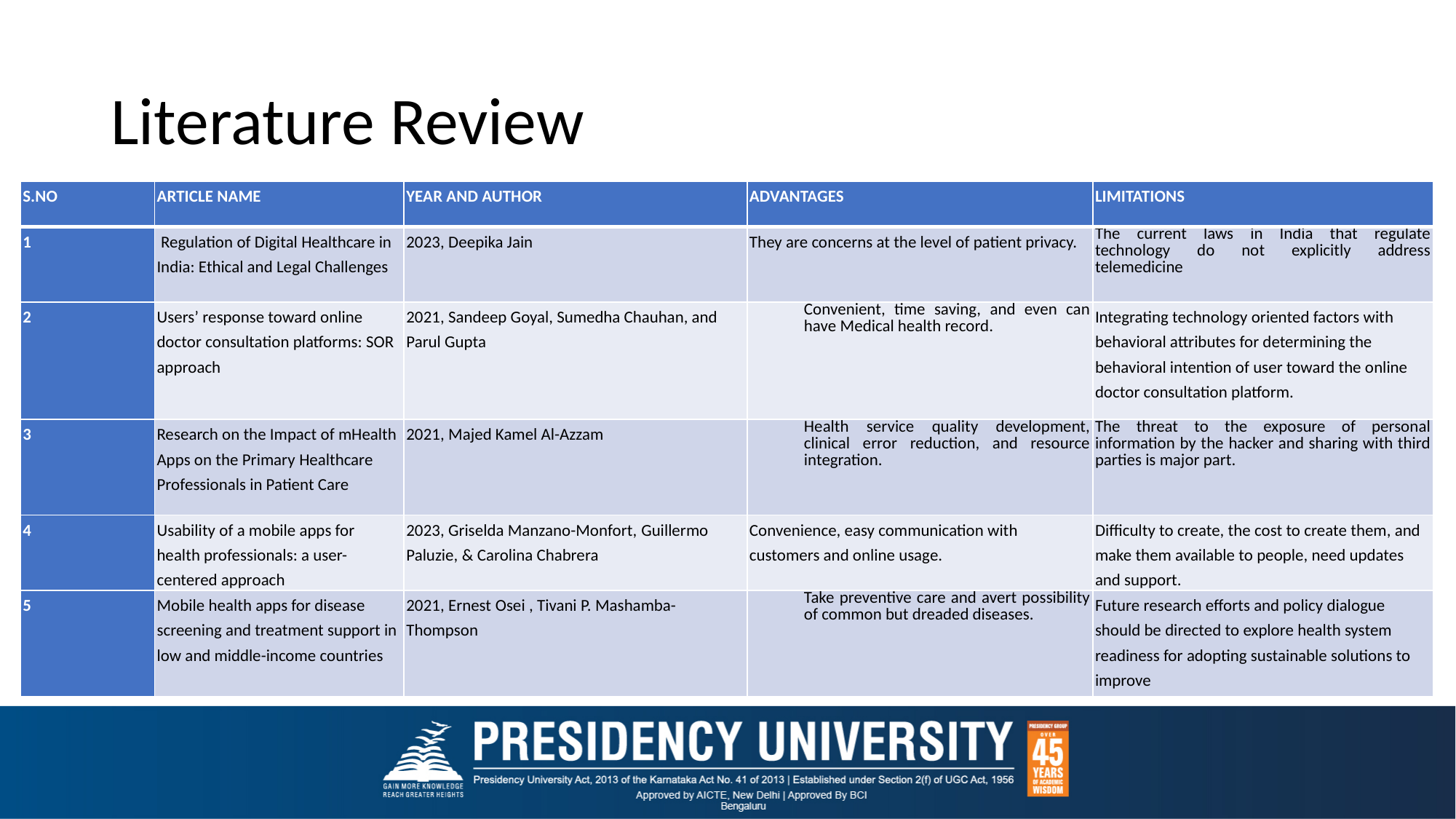

# Literature Review
| S.NO | ARTICLE NAME | YEAR AND AUTHOR | ADVANTAGES | LIMITATIONS |
| --- | --- | --- | --- | --- |
| 1 | Regulation of Digital Healthcare in India: Ethical and Legal Challenges | 2023, Deepika Jain | They are concerns at the level of patient privacy. | The current laws in India that regulate technology do not explicitly address telemedicine |
| 2 | Users’ response toward online doctor consultation platforms: SOR approach | 2021, Sandeep Goyal, Sumedha Chauhan, and Parul Gupta | Convenient, time saving, and even can have Medical health record. | Integrating technology oriented factors with behavioral attributes for determining the behavioral intention of user toward the online doctor consultation platform. |
| 3 | Research on the Impact of mHealth Apps on the Primary Healthcare Professionals in Patient Care | 2021, Majed Kamel Al-Azzam | Health service quality development, clinical error reduction, and resource integration. | The threat to the exposure of personal information by the hacker and sharing with third parties is major part. |
| 4 | Usability of a mobile apps for health professionals: a user-centered approach | 2023, Griselda Manzano-Monfort, Guillermo Paluzie, & Carolina Chabrera | Convenience, easy communication with customers and online usage. | Difficulty to create, the cost to create them, and make them available to people, need updates and support. |
| 5 | Mobile health apps for disease screening and treatment support in low and middle-income countries | 2021, Ernest Osei , Tivani P. Mashamba-Thompson | Take preventive care and avert possibility of common but dreaded diseases. | Future research efforts and policy dialogue should be directed to explore health system readiness for adopting sustainable solutions to improve |